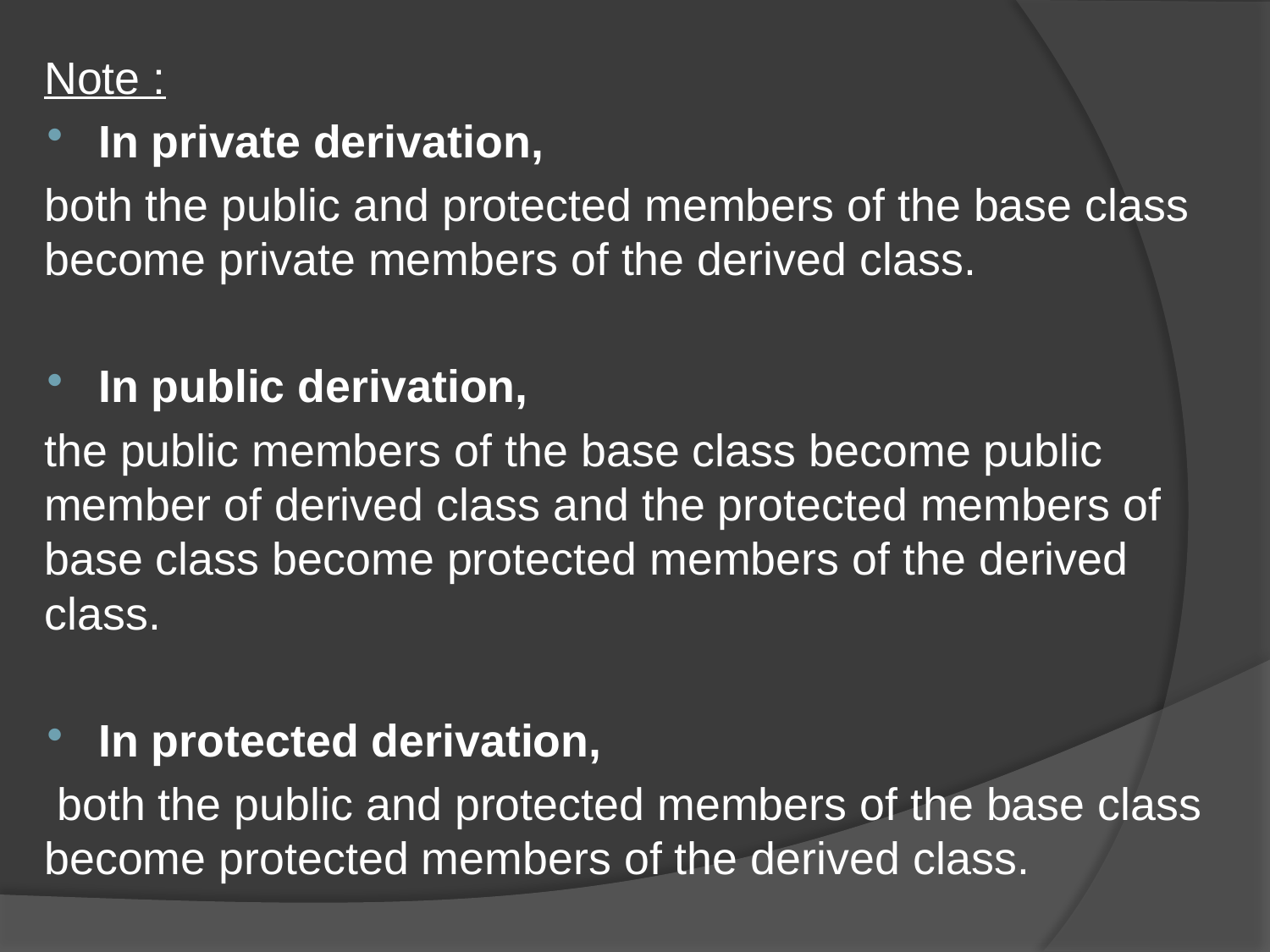

Note :
In private derivation,
both the public and protected members of the base class become private members of the derived class.

In public derivation,
the public members of the base class become public member of derived class and the protected members of base class become protected members of the derived class.

In protected derivation,
 both the public and protected members of the base class become protected members of the derived class.